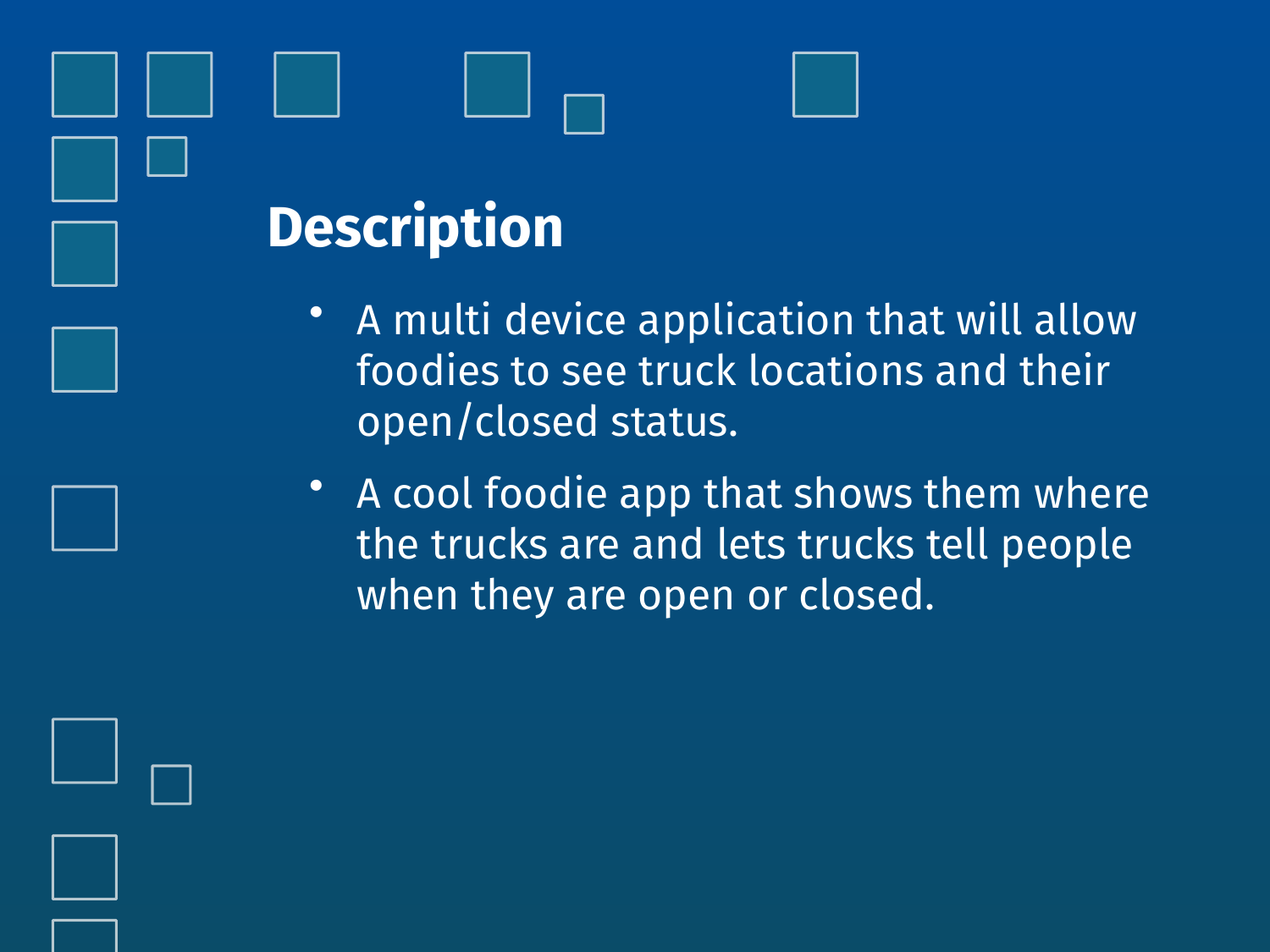

# Description
A multi device application that will allow foodies to see truck locations and their open/closed status.
A cool foodie app that shows them where the trucks are and lets trucks tell people when they are open or closed.